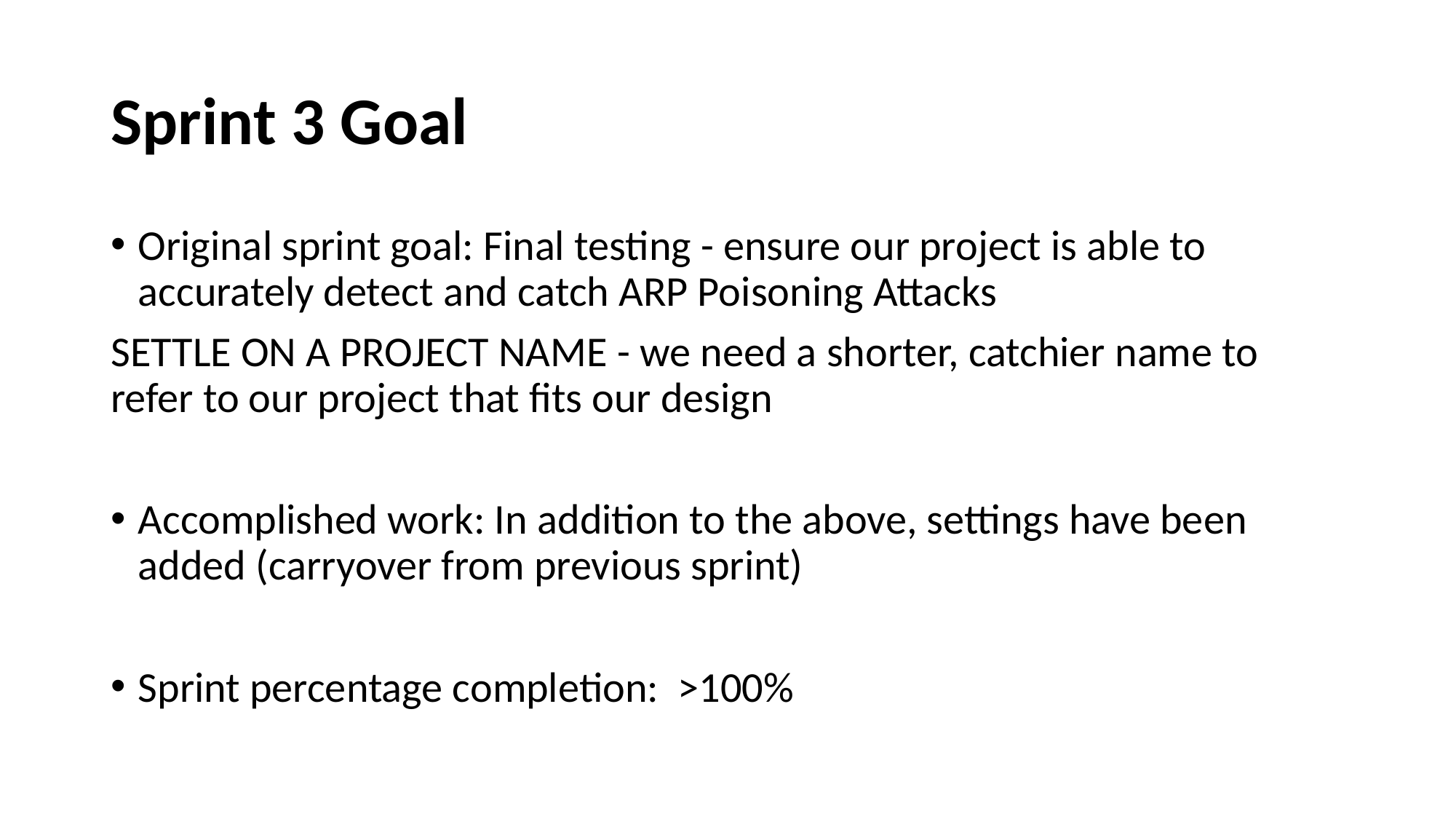

# Sprint 3 Goal
Original sprint goal: Final testing - ensure our project is able to accurately detect and catch ARP Poisoning Attacks
SETTLE ON A PROJECT NAME - we need a shorter, catchier name to refer to our project that fits our design

Accomplished work: In addition to the above, settings have been added (carryover from previous sprint)

Sprint percentage completion:  >100%